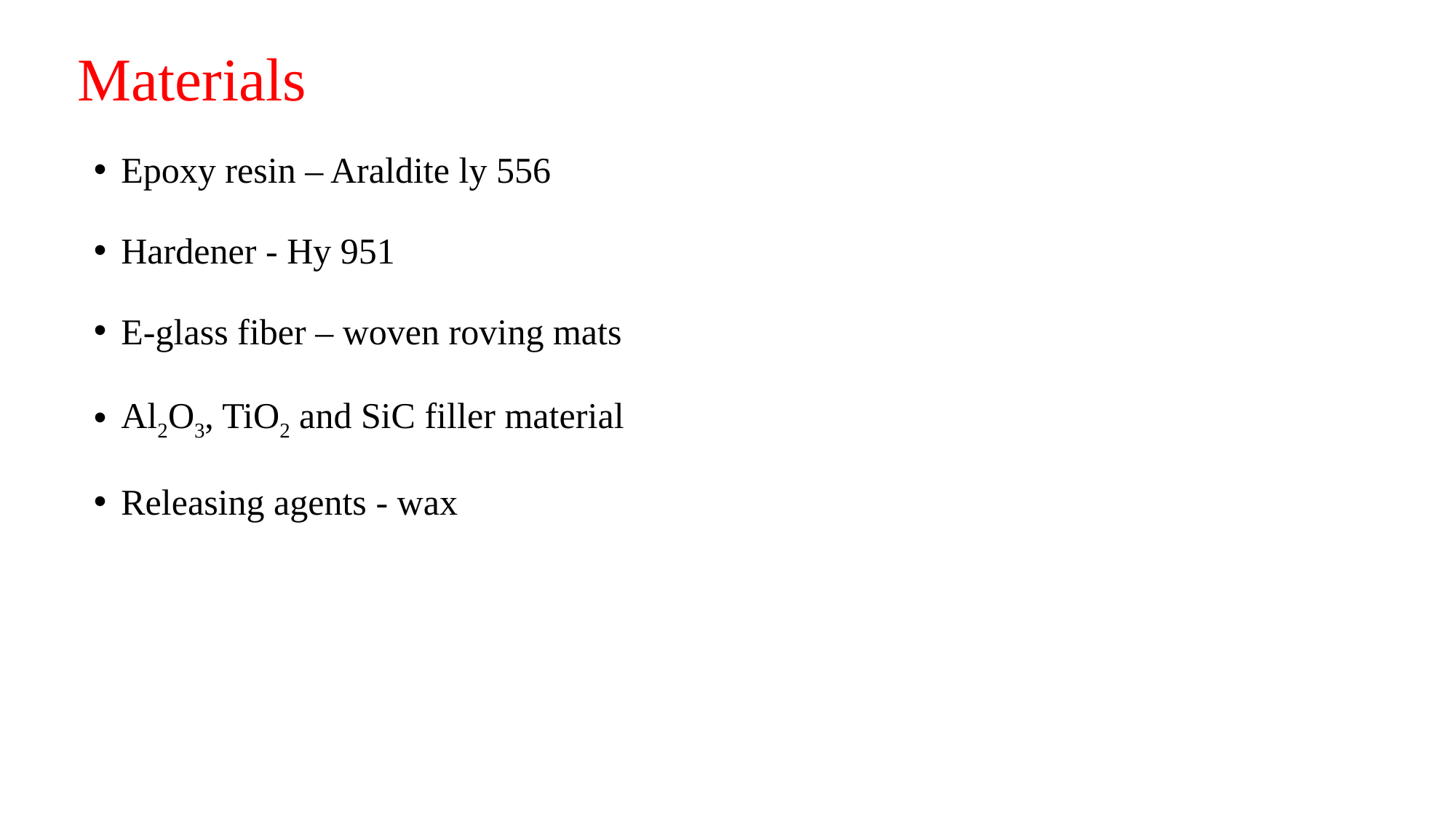

# Materials
Epoxy resin – Araldite ly 556
Hardener - Hy 951
E-glass fiber – woven roving mats
Al2O3, TiO2 and SiC filler material
Releasing agents - wax